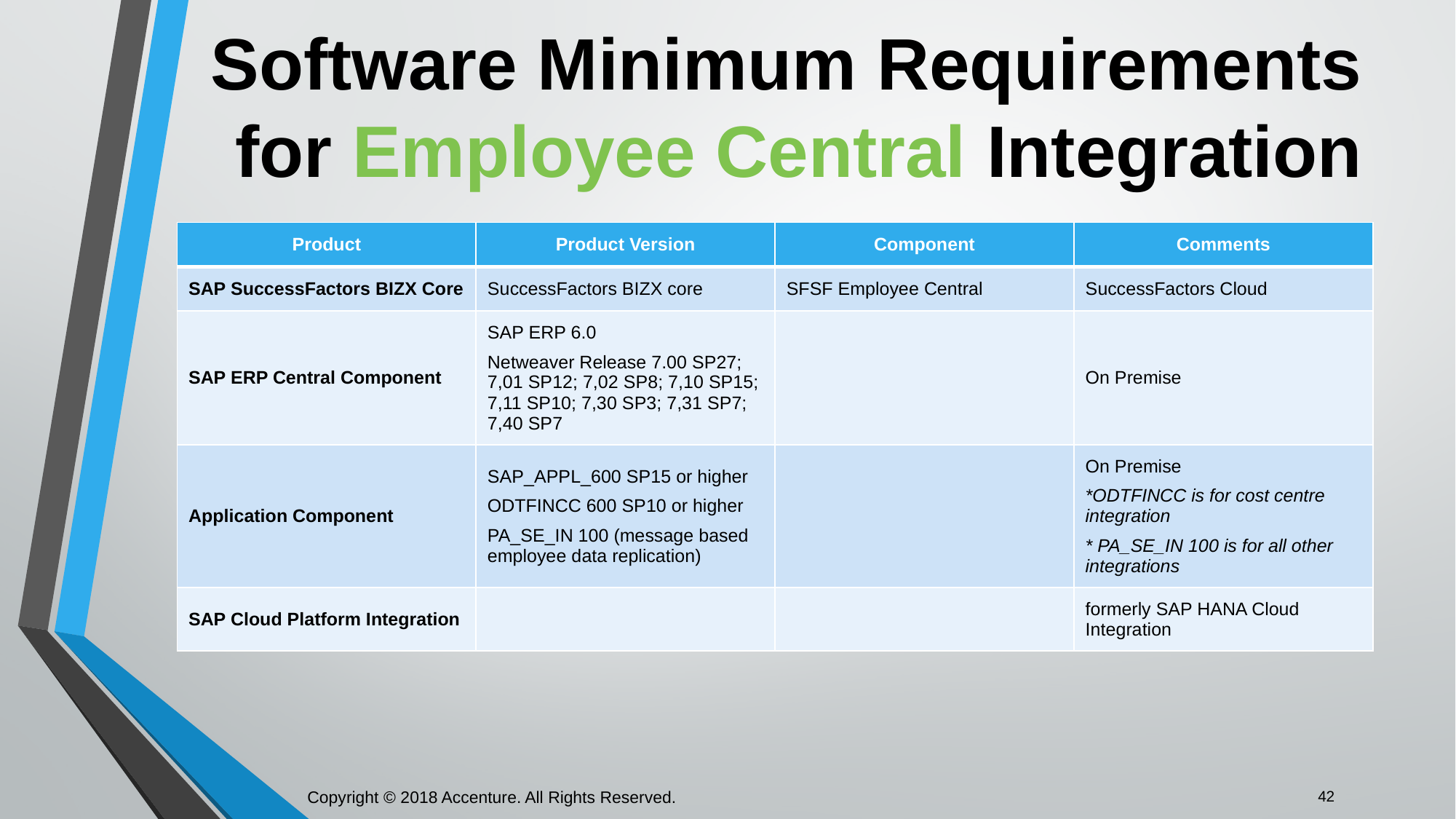

# Software Minimum Requirements for Employee Central Integration
| Product | Product Version | Component | Comments |
| --- | --- | --- | --- |
| SAP SuccessFactors BIZX Core | SuccessFactors BIZX core | SFSF Employee Central | SuccessFactors Cloud |
| SAP ERP Central Component | SAP ERP 6.0 Netweaver Release 7.00 SP27; 7,01 SP12; 7,02 SP8; 7,10 SP15; 7,11 SP10; 7,30 SP3; 7,31 SP7; 7,40 SP7 |  | On Premise |
| Application Component | SAP\_APPL\_600 SP15 or higher ODTFINCC 600 SP10 or higher PA\_SE\_IN 100 (message based employee data replication) |  | On Premise \*ODTFINCC is for cost centre integration \* PA\_SE\_IN 100 is for all other integrations |
| SAP Cloud Platform Integration |  |  | formerly SAP HANA Cloud Integration |
42